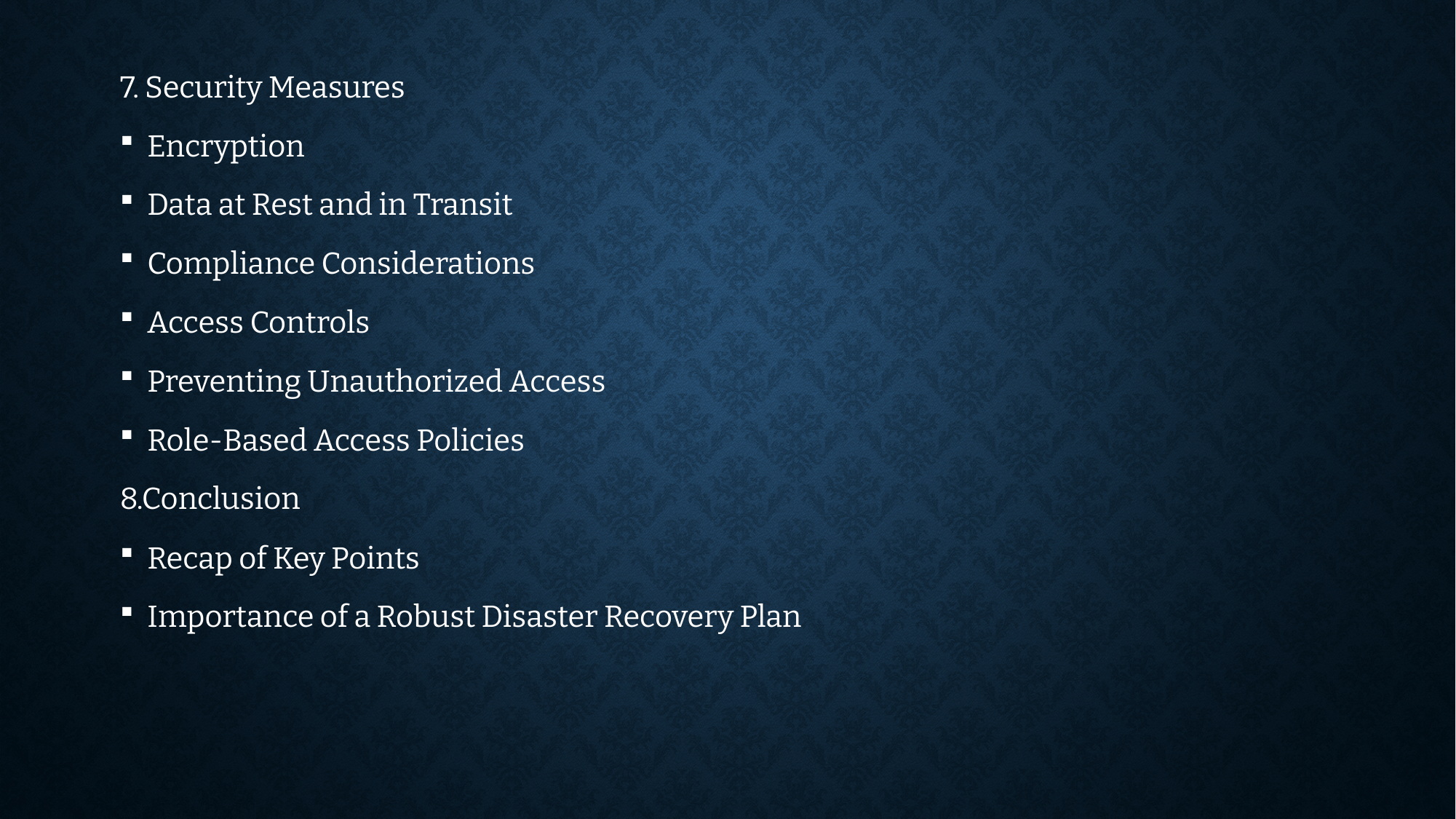

7. Security Measures
Encryption
Data at Rest and in Transit
Compliance Considerations
Access Controls
Preventing Unauthorized Access
Role-Based Access Policies
8.Conclusion
Recap of Key Points
Importance of a Robust Disaster Recovery Plan